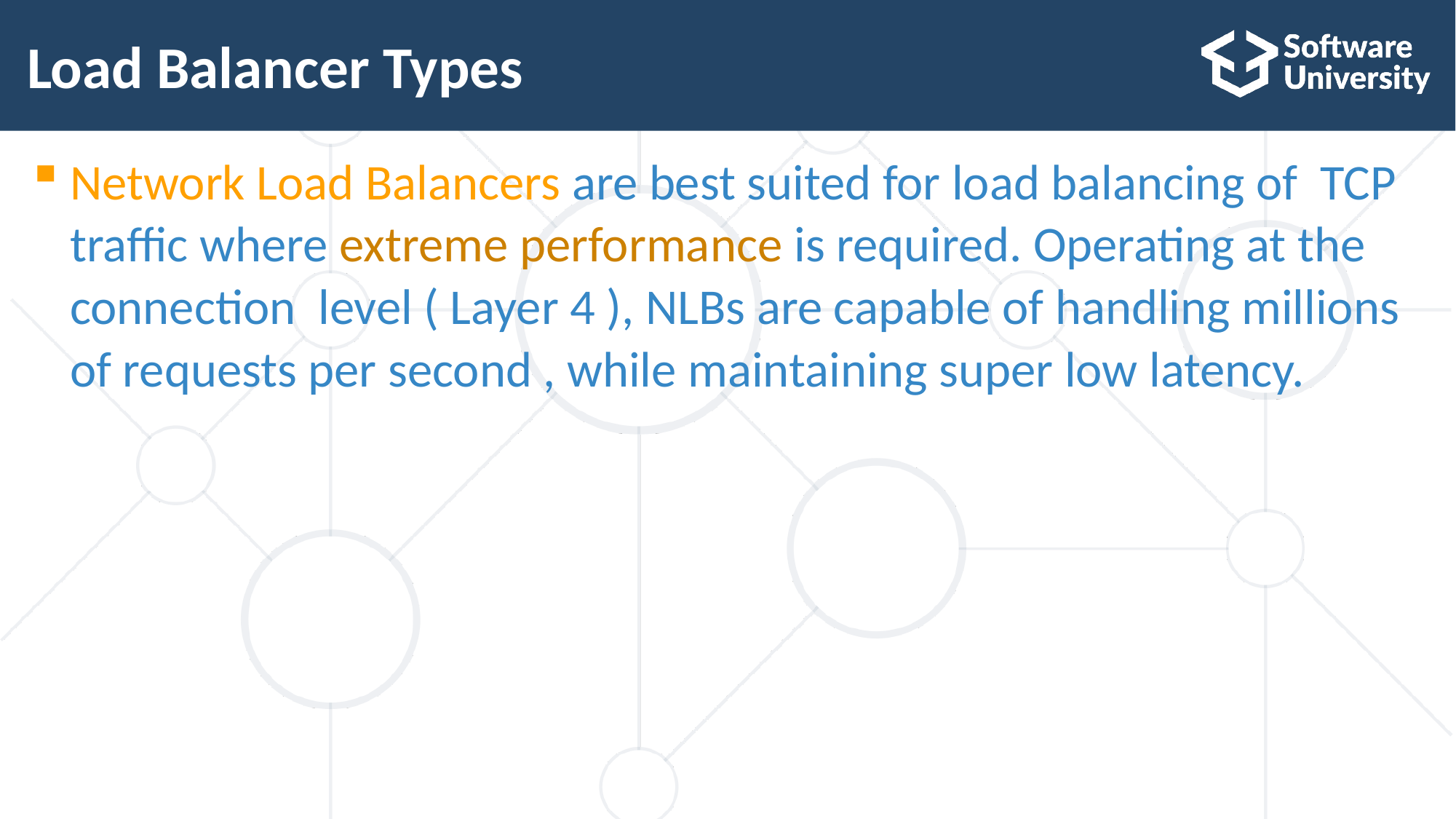

# Load Balancer Types
Network Load Balancers are best suited for load balancing of  TCP traffic where extreme performance is required. Operating at the connection  level ( Layer 4 ), NLBs are capable of handling millions of requests per second , while maintaining super low latency.
10